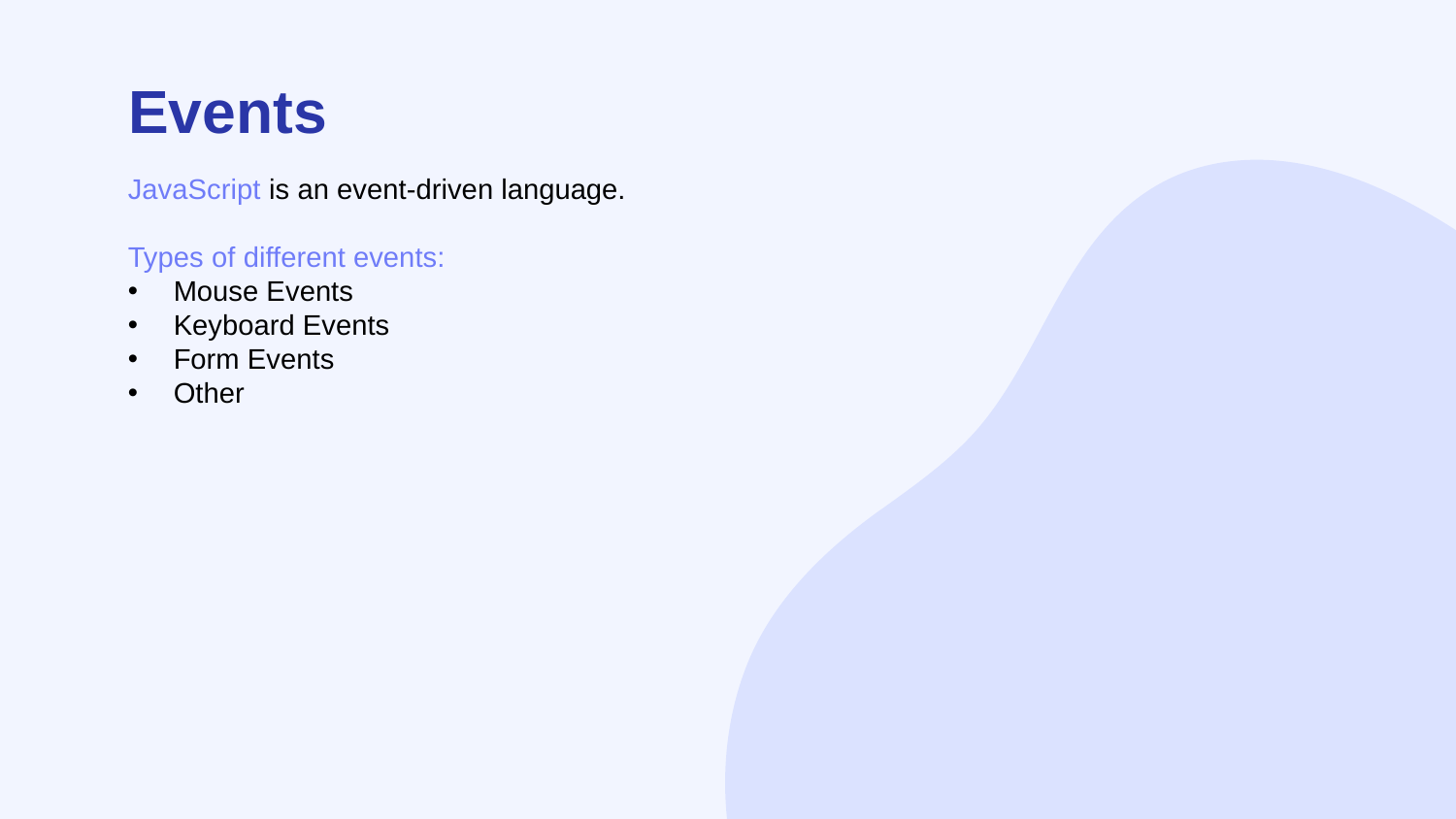

# Events
JavaScript is an event-driven language.

Types of different events:
Mouse Events
Keyboard Events
Form Events
Other